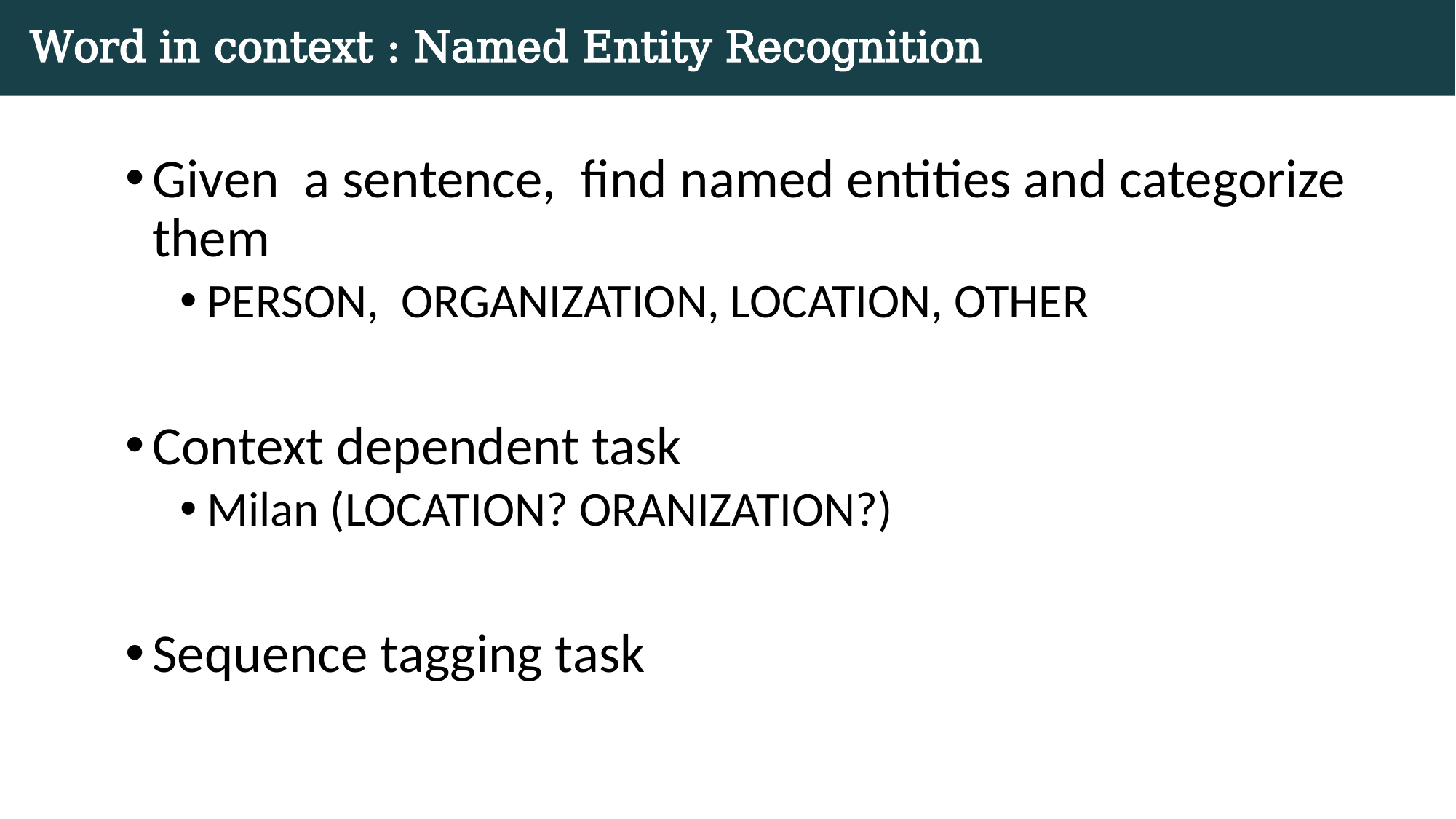

# Word in context : Named Entity Recognition
Given  a sentence,  find named entities and categorize them
PERSON,  ORGANIZATION, LOCATION, OTHER

Context dependent task
Milan (LOCATION? ORANIZATION?)

Sequence tagging task